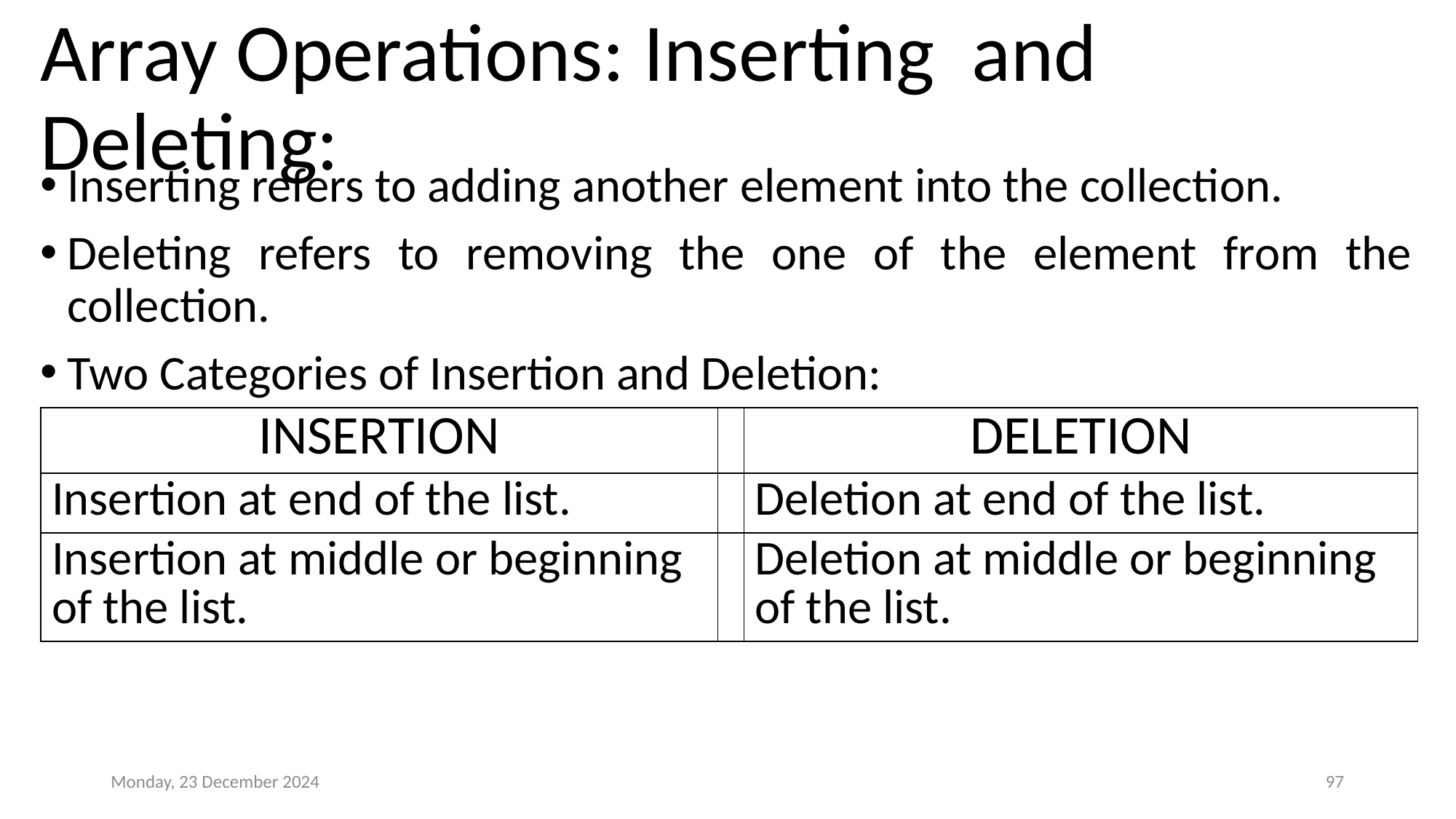

# Array Operations: Inserting  and  Deleting:
Inserting refers to adding another element into the collection.
Deleting refers to removing the one of the element from the collection.
Two Categories of Insertion and Deletion:
| INSERTION |  | DELETION |
| --- | --- | --- |
| Insertion at end of the list. |  | Deletion at end of the list. |
| Insertion at middle or beginning of the list. |  | Deletion at middle or beginning of the list. |
Monday, 23 December 2024
97